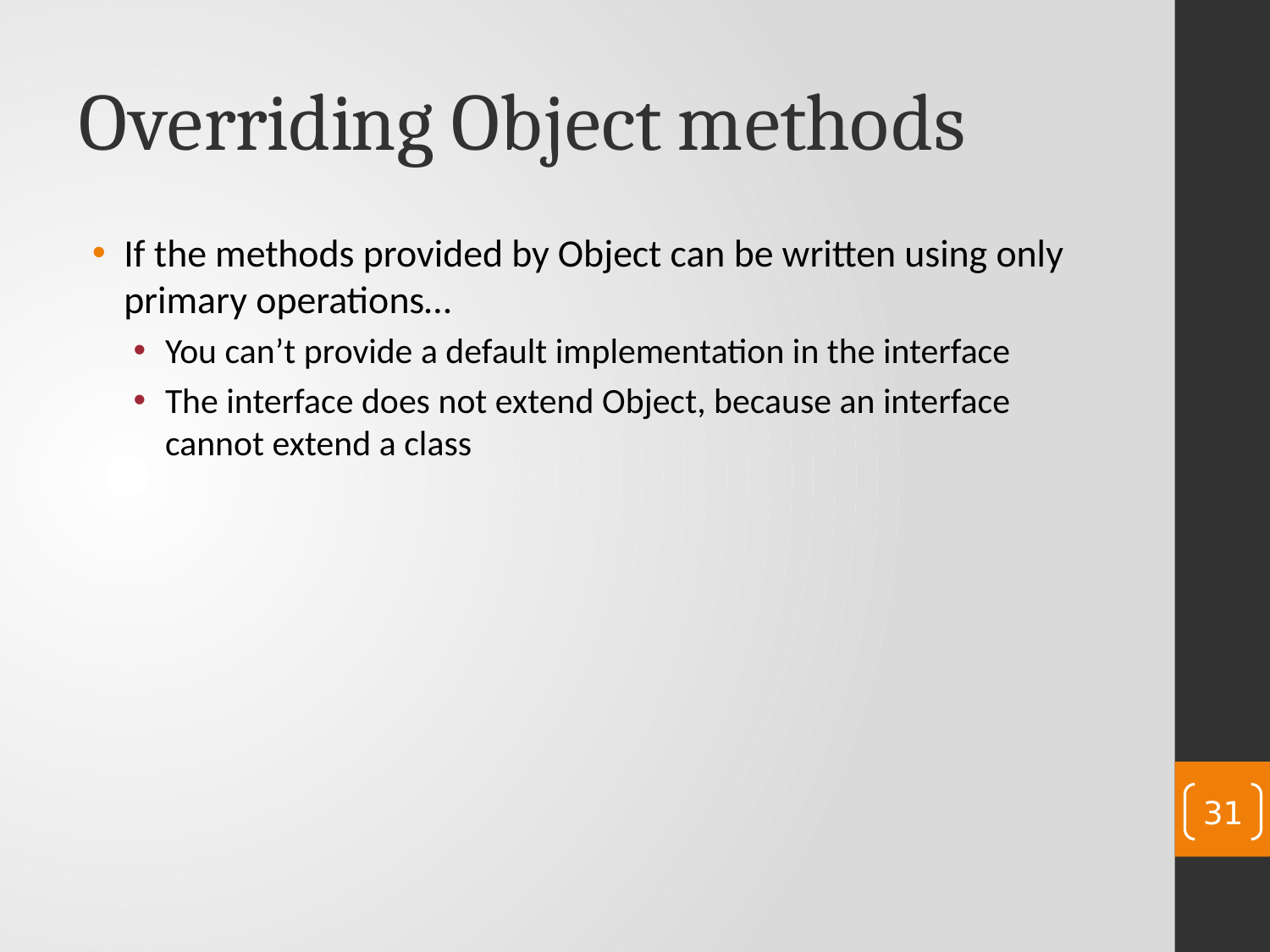

# Overriding Object methods
If the methods provided by Object can be written using only primary operations…
You can’t provide a default implementation in the interface
The interface does not extend Object, because an interface cannot extend a class
31